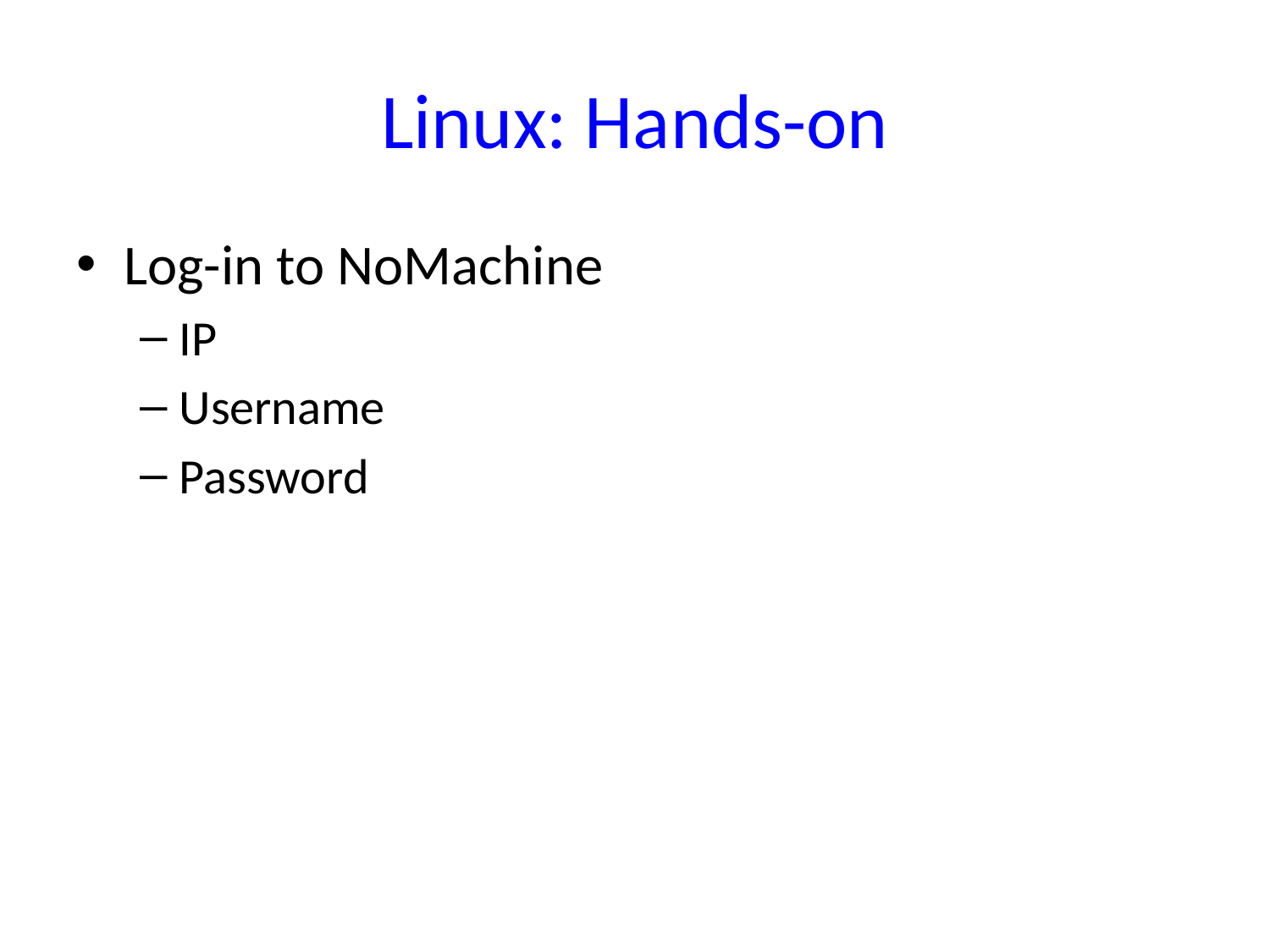

# Linux: Hands-on
Log-in to NoMachine
IP
Username
Password